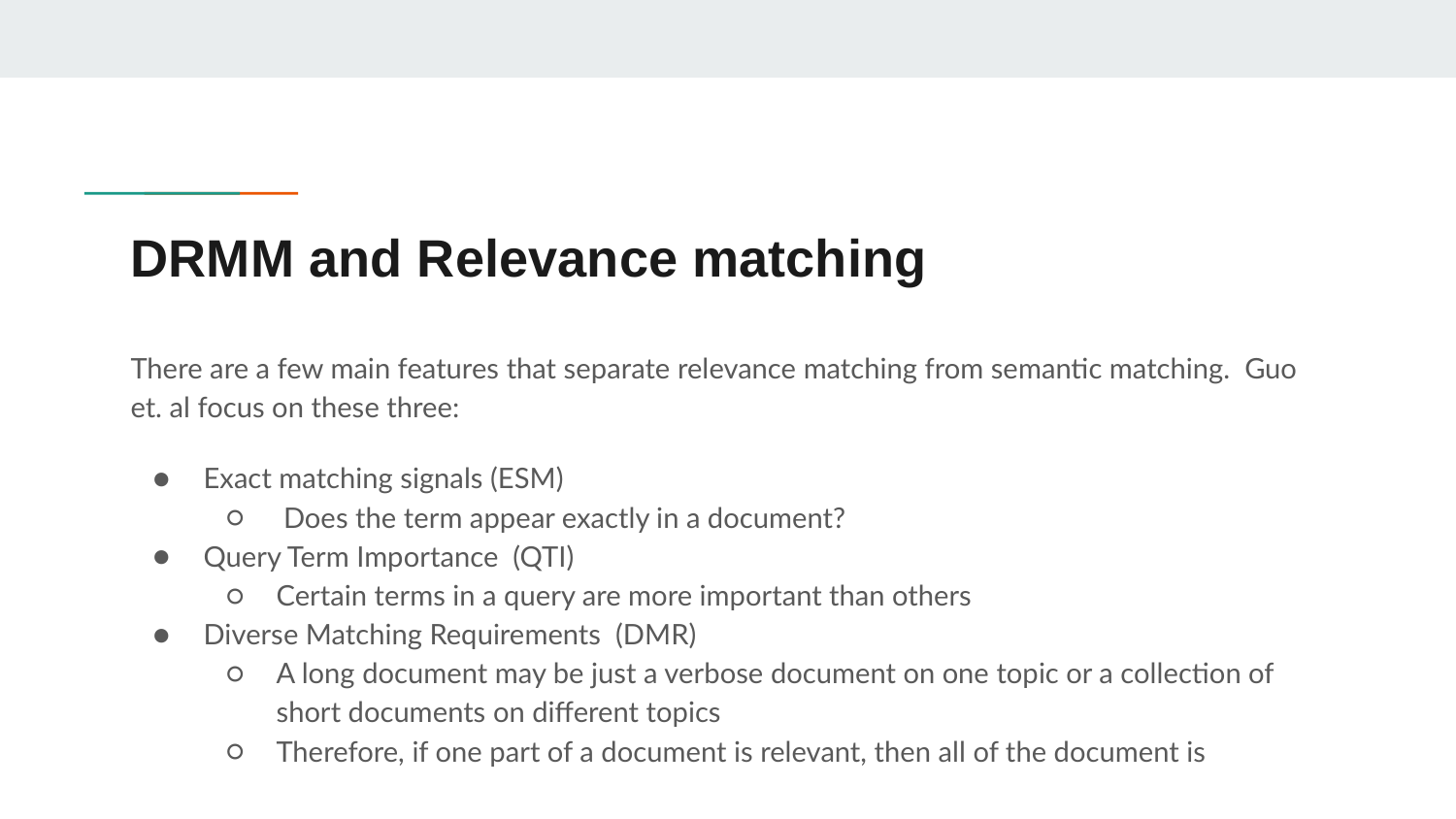

# DRMM and Relevance matching
There are a few main features that separate relevance matching from semantic matching.  Guo et. al focus on these three:
Exact matching signals (ESM)
 Does the term appear exactly in a document?
Query Term Importance  (QTI)
Certain terms in a query are more important than others
Diverse Matching Requirements  (DMR)
A long document may be just a verbose document on one topic or a collection of short documents on different topics
Therefore, if one part of a document is relevant, then all of the document is